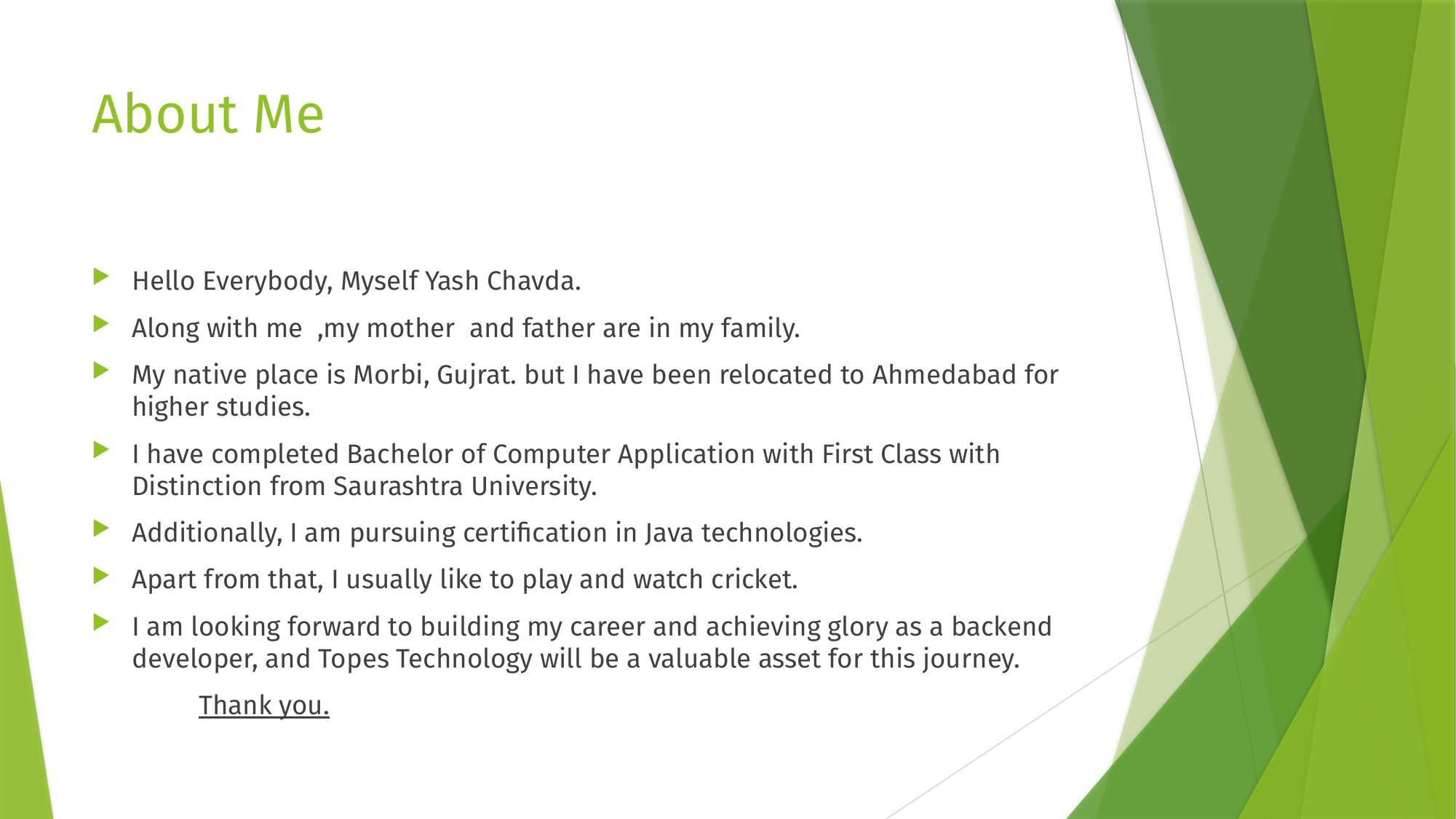

# About Me
Hello Everybody, Myself Yash Chavda.
Along with me  ,my mother  and father are in my family.
My native place is Morbi, Gujrat. but I have been relocated to Ahmedabad for higher studies.
I have completed Bachelor of Computer Application with First Class with Distinction from Saurashtra University.
Additionally, I am pursuing certification in Java technologies.
Apart from that, I usually like to play and watch cricket.
I am looking forward to building my career and achieving glory as a backend developer, and Topes Technology will be a valuable asset for this journey.
														Thank you.